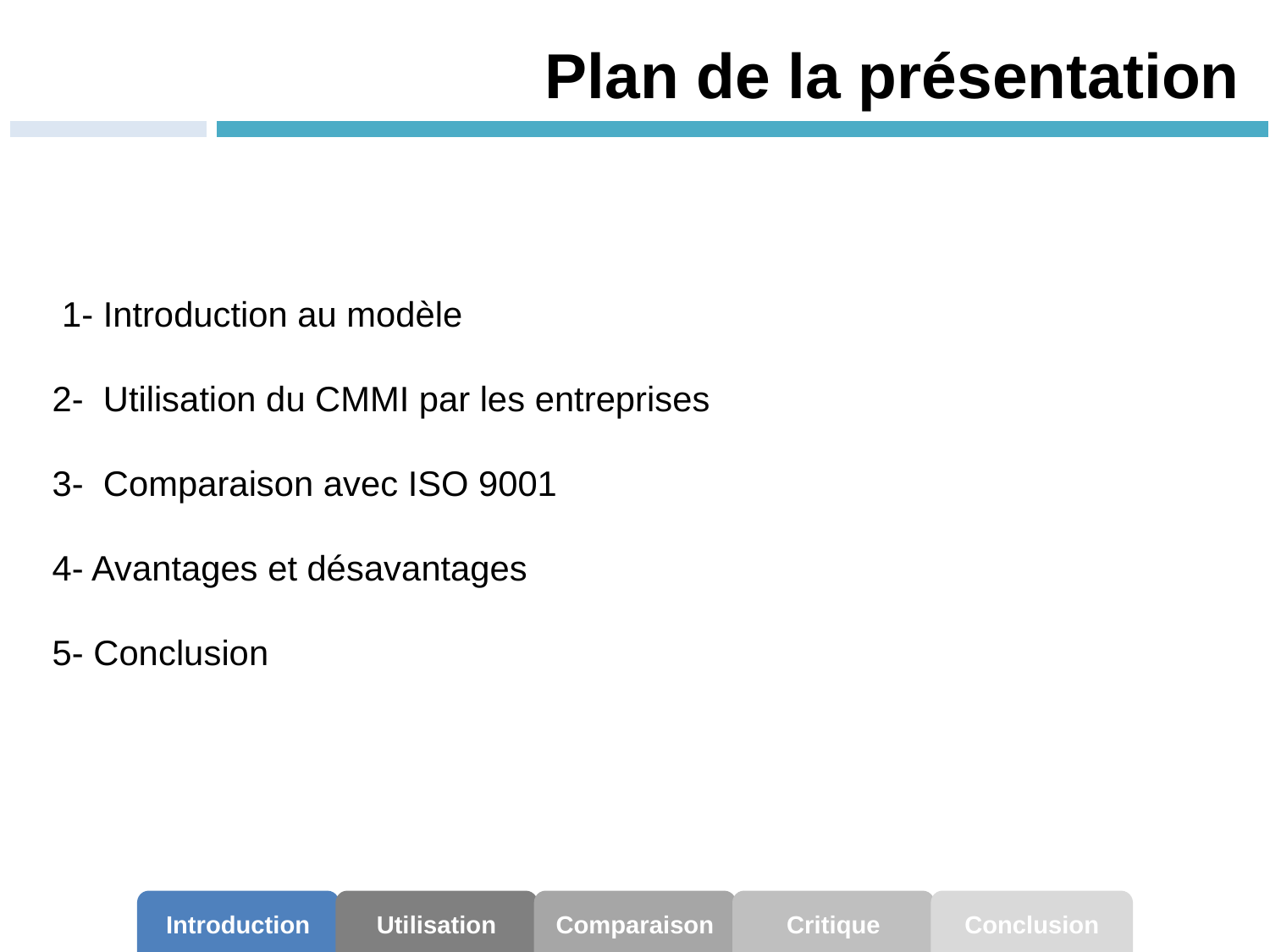

# Plan de la présentation

 1- Introduction au modèle

2-  Utilisation du CMMI par les entreprises

3-  Comparaison avec ISO 9001

4- Avantages et désavantages

5- Conclusion
Introduction
Utilisation
Comparaison
Critique
Conclusion